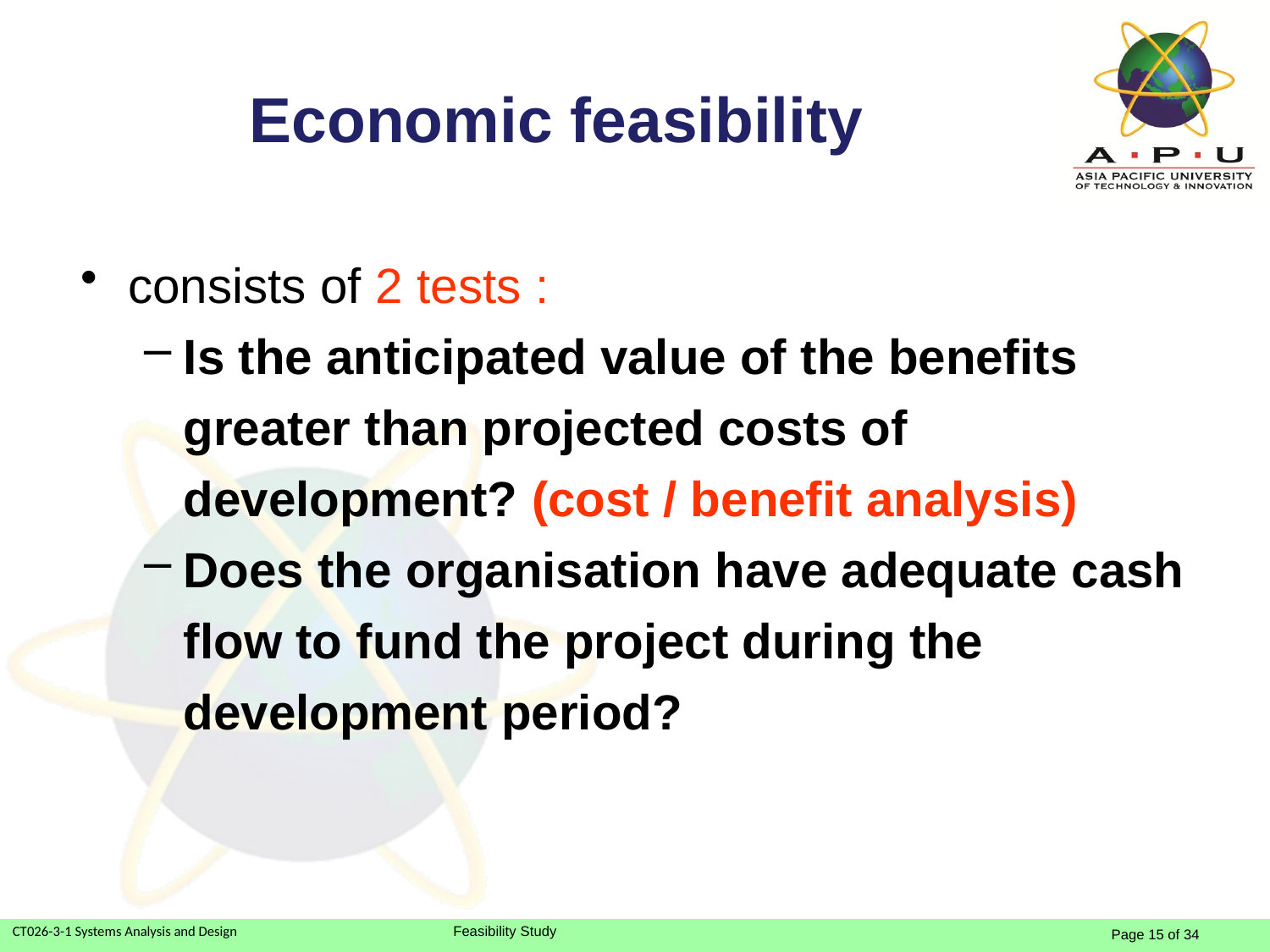

# Economic feasibility
consists of 2 tests :
Is the anticipated value of the benefits greater than projected costs of development? (cost / benefit analysis)
Does the organisation have adequate cash flow to fund the project during the development period?